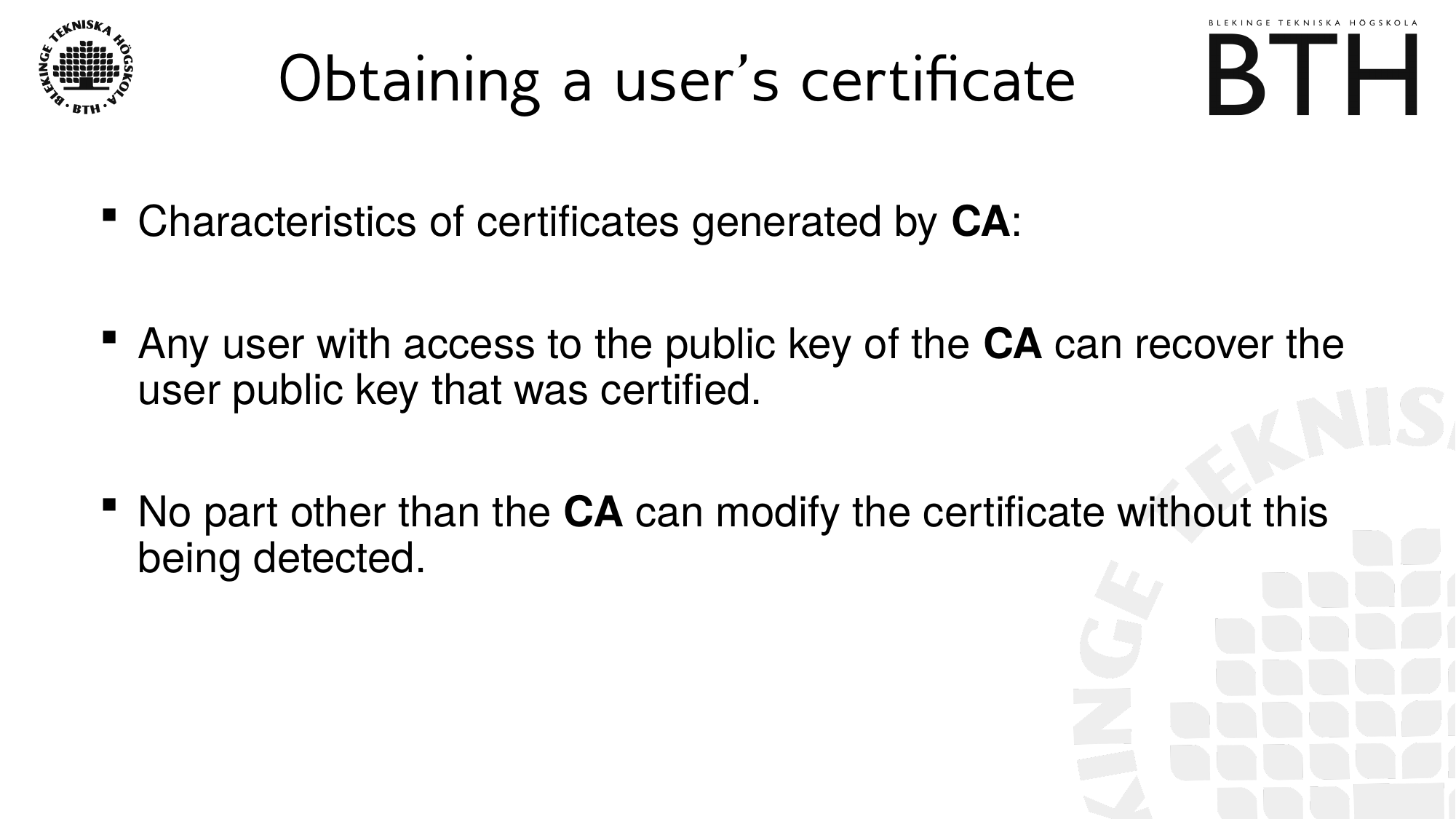

# Obtaining a user’s certificate
Characteristics of certificates generated by CA:

Any user with access to the public key of the CA can recover the user public key that was certified.

No part other than the CA can modify the certificate without this being detected.